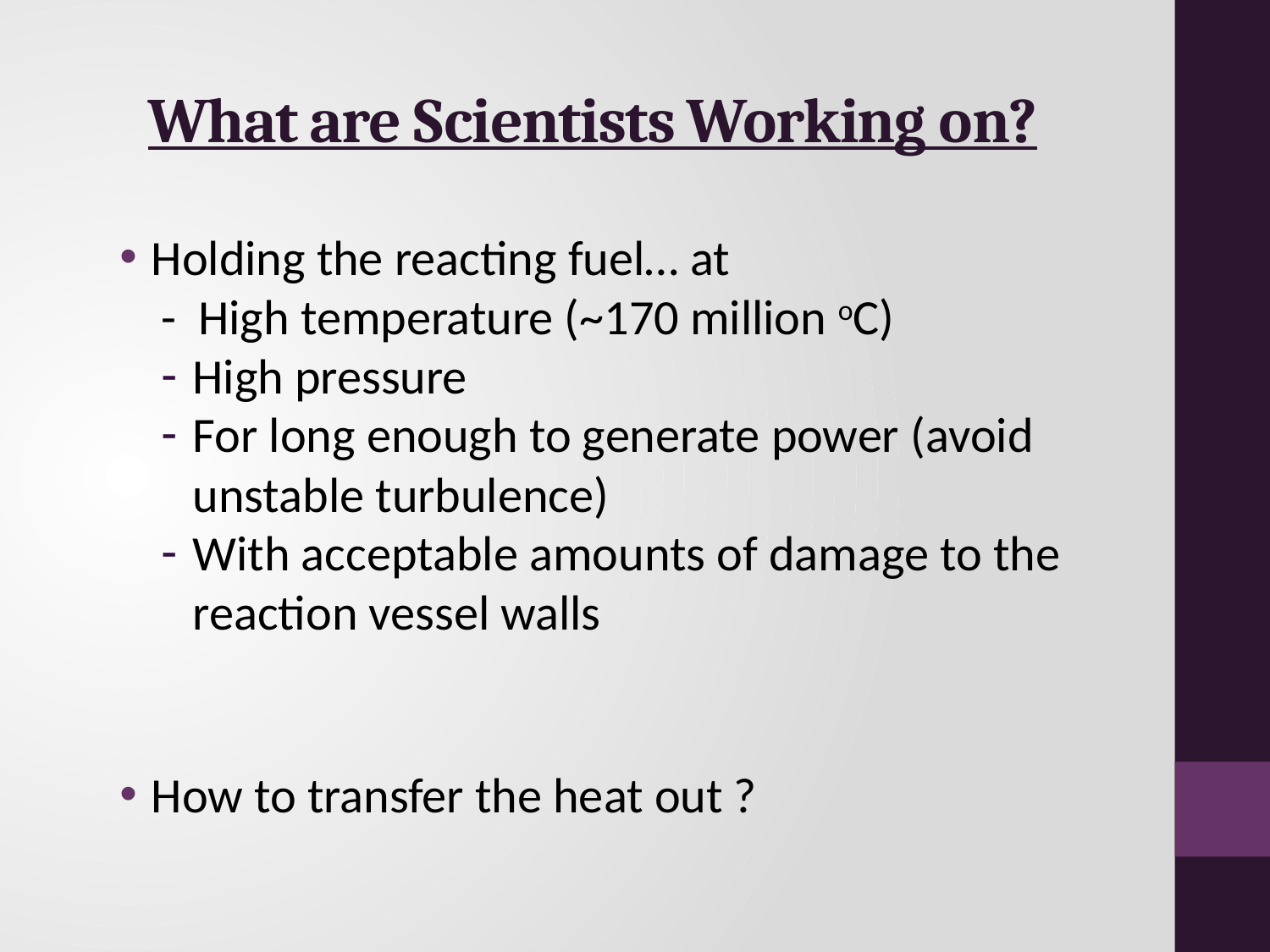

# What are Scientists Working on?
Holding the reacting fuel… at
-  High temperature (~170 million oC)
High pressure
For long enough to generate power (avoid     unstable turbulence)
With acceptable amounts of damage to the reaction vessel walls

How to transfer the heat out ?